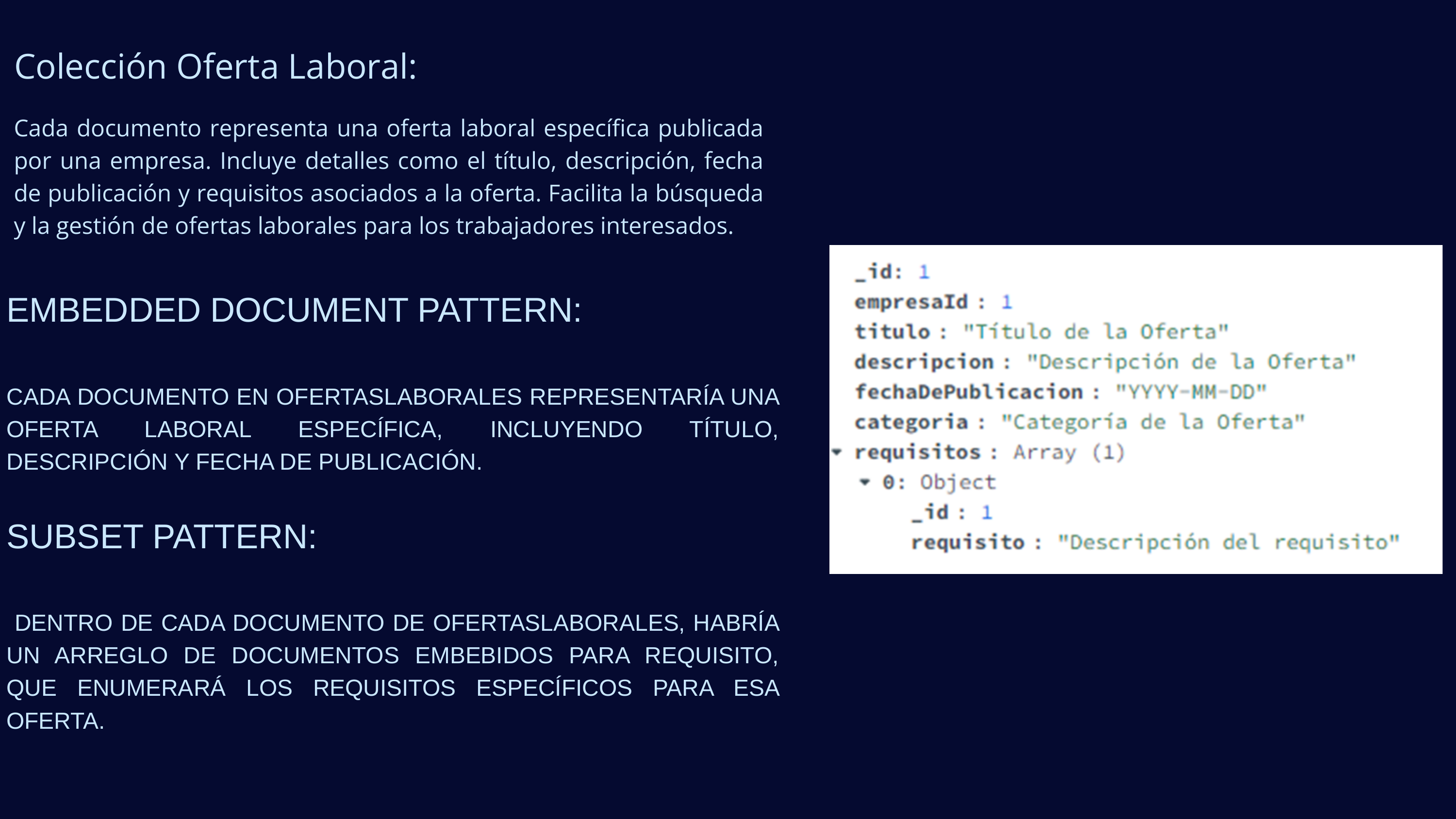

Colección Oferta Laboral:
Cada documento representa una oferta laboral específica publicada por una empresa. Incluye detalles como el título, descripción, fecha de publicación y requisitos asociados a la oferta. Facilita la búsqueda y la gestión de ofertas laborales para los trabajadores interesados.

EMBEDDED DOCUMENT PATTERN:

CADA DOCUMENTO EN OFERTASLABORALES REPRESENTARÍA UNA OFERTA LABORAL ESPECÍFICA, INCLUYENDO TÍTULO, DESCRIPCIÓN Y FECHA DE PUBLICACIÓN.

SUBSET PATTERN:

 DENTRO DE CADA DOCUMENTO DE OFERTASLABORALES, HABRÍA UN ARREGLO DE DOCUMENTOS EMBEBIDOS PARA REQUISITO, QUE ENUMERARÁ LOS REQUISITOS ESPECÍFICOS PARA ESA OFERTA.